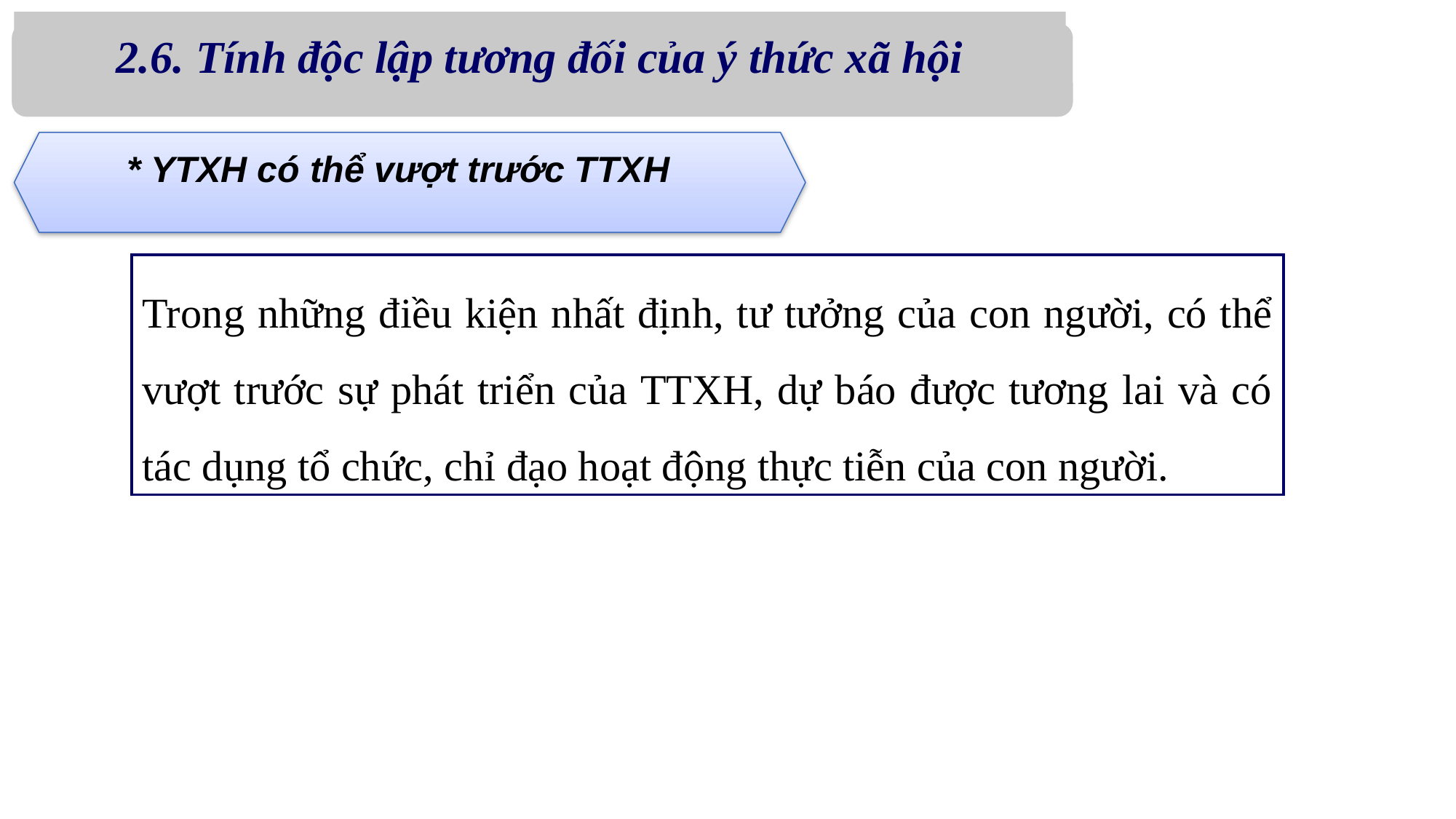

2.6. Tính độc lập tương đối của ý thức xã hội

* YTXH có thể vượt trước TTXH
Trong những điều kiện nhất định, tư tưởng của con người, có thể vượt trước sự phát triển của TTXH, dự báo được tương lai và có tác dụng tổ chức, chỉ đạo hoạt động thực tiễn của con người.